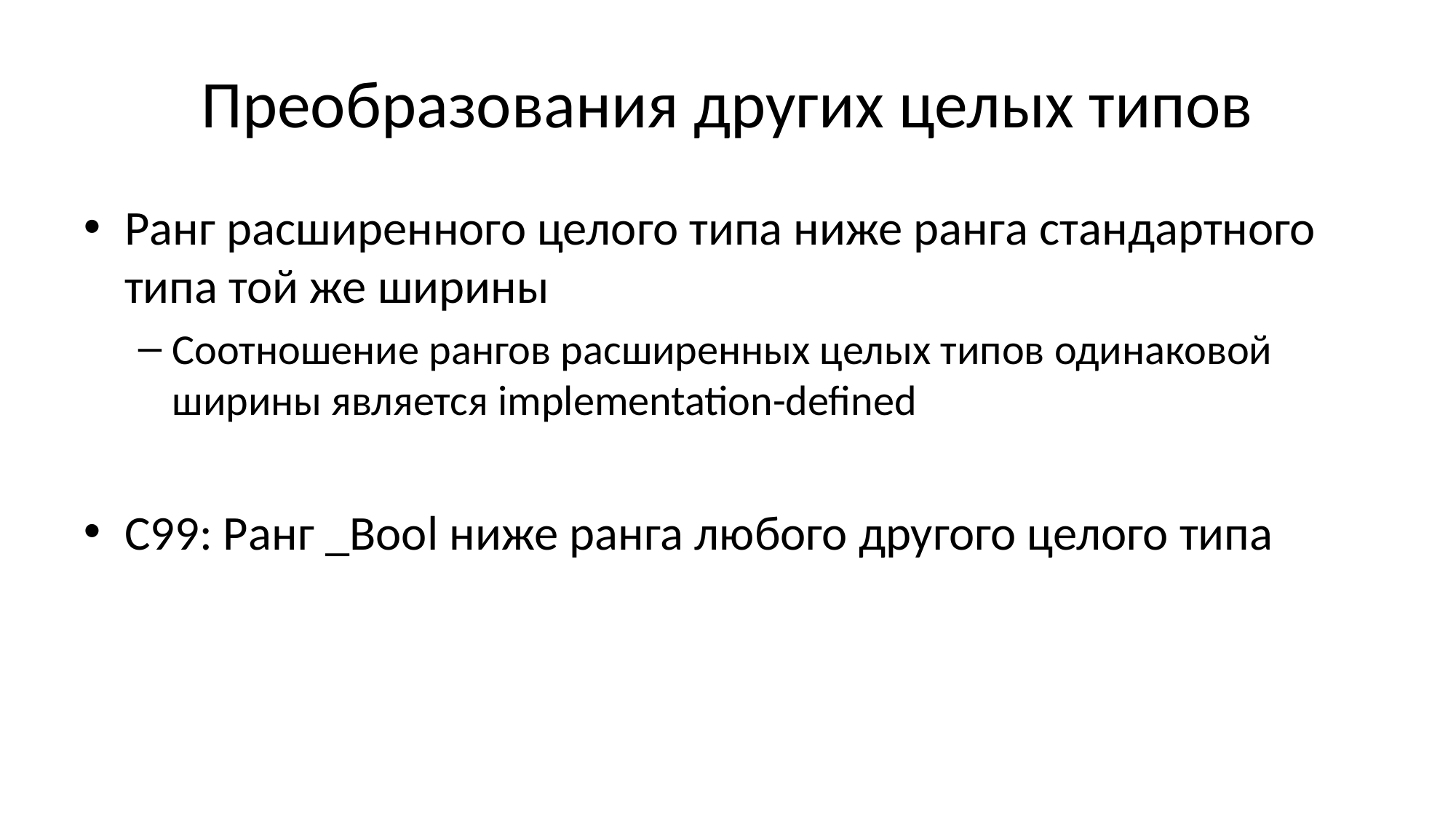

# Преобразования других целых типов
Ранг расширенного целого типа ниже ранга стандартного типа той же ширины
Соотношение рангов расширенных целых типов одинаковой ширины является implementation-defined

С99: Ранг _Bool ниже ранга любого другого целого типа